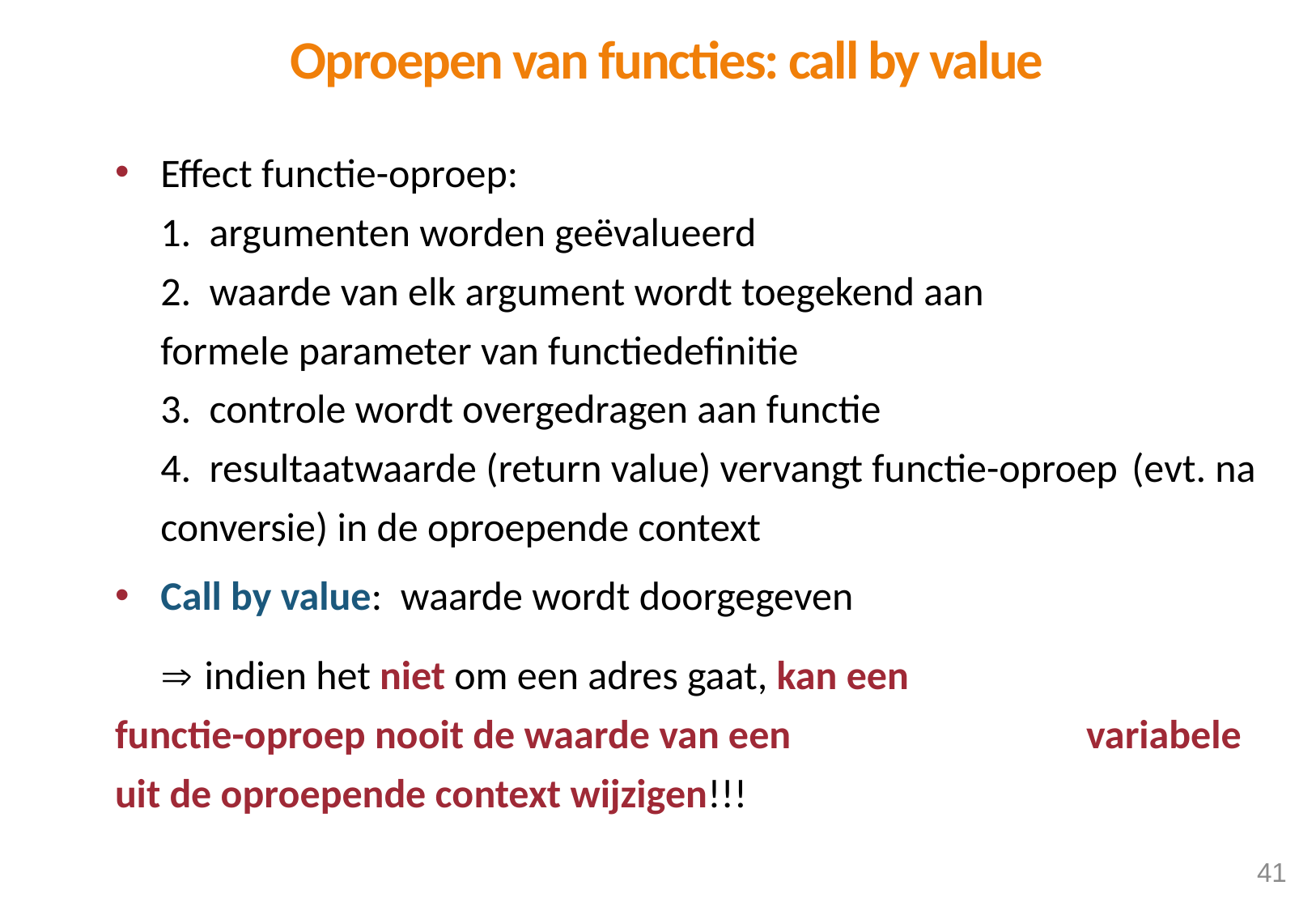

Oproepen van functies: call by value
Effect functie-oproep:
1.  argumenten worden geëvalueerd
2.  waarde van elk argument wordt toegekend aan 	  	 	formele parameter van functiedefinitie
3.  controle wordt overgedragen aan functie
4.  resultaatwaarde (return value) vervangt functie-oproep 	(evt. na conversie) in de oproepende context
Call by value:  waarde wordt doorgegeven
     ⇒ indien het niet om een adres gaat, kan een 			functie-oproep nooit de waarde van een 			variabele uit de oproepende context wijzigen!!!
41